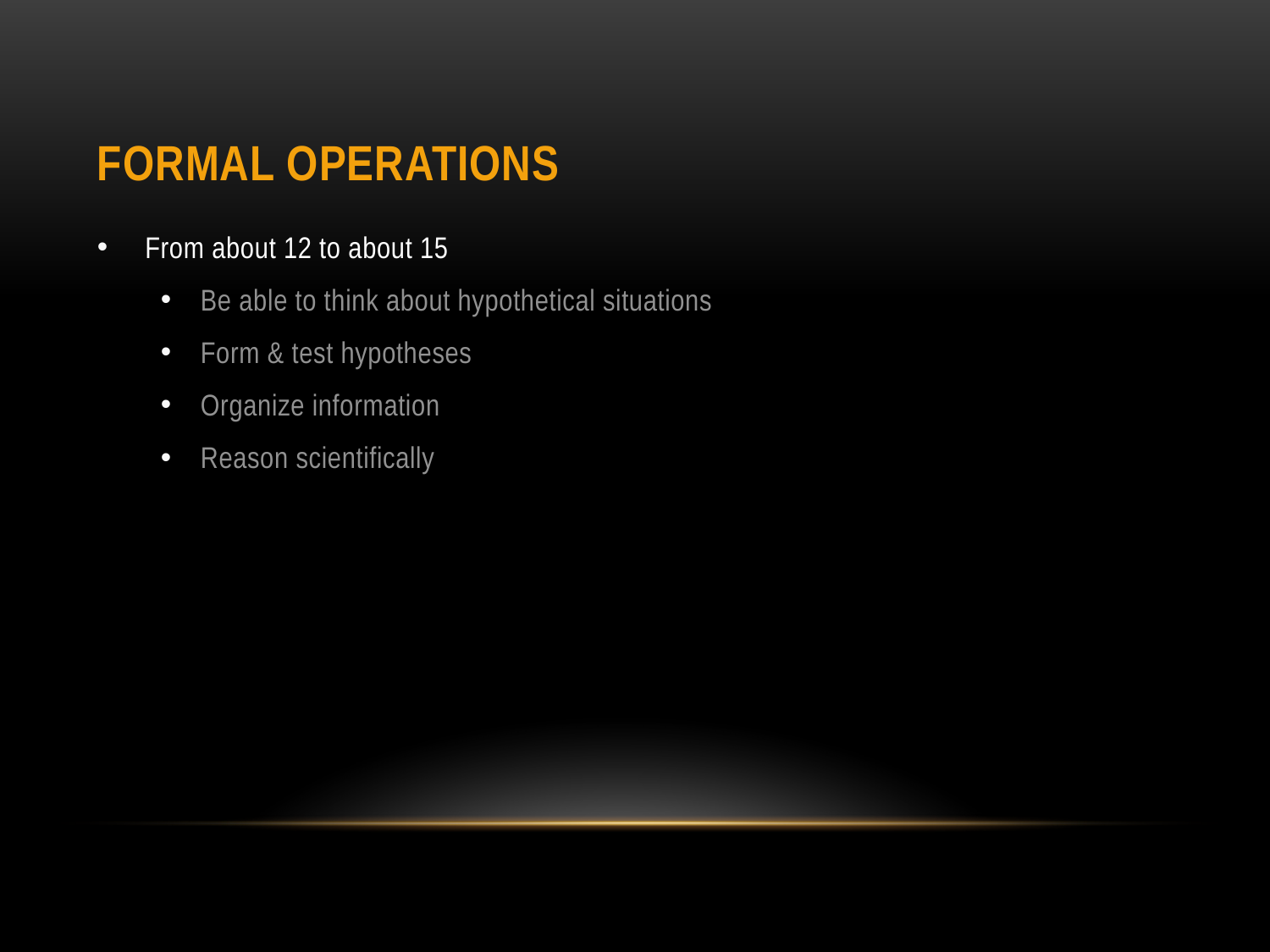

# Formal Operations
From about 12 to about 15
Be able to think about hypothetical situations
Form & test hypotheses
Organize information
Reason scientifically